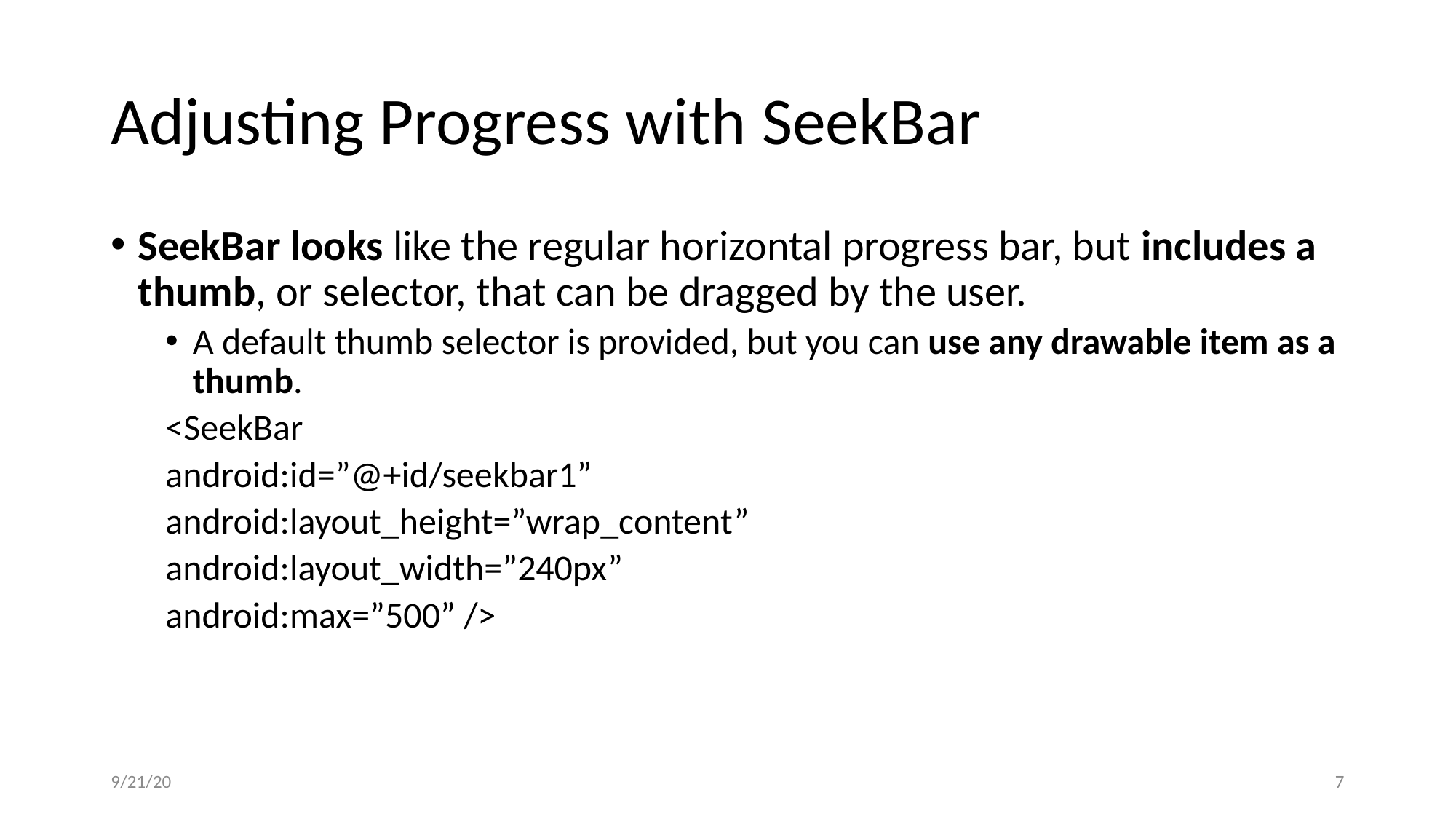

# Adjusting Progress with SeekBar
SeekBar looks like the regular horizontal progress bar, but includes a thumb, or selector, that can be dragged by the user.
A default thumb selector is provided, but you can use any drawable item as a thumb.
<SeekBar
android:id=”@+id/seekbar1”
android:layout_height=”wrap_content”
android:layout_width=”240px”
android:max=”500” />
9/21/20
7